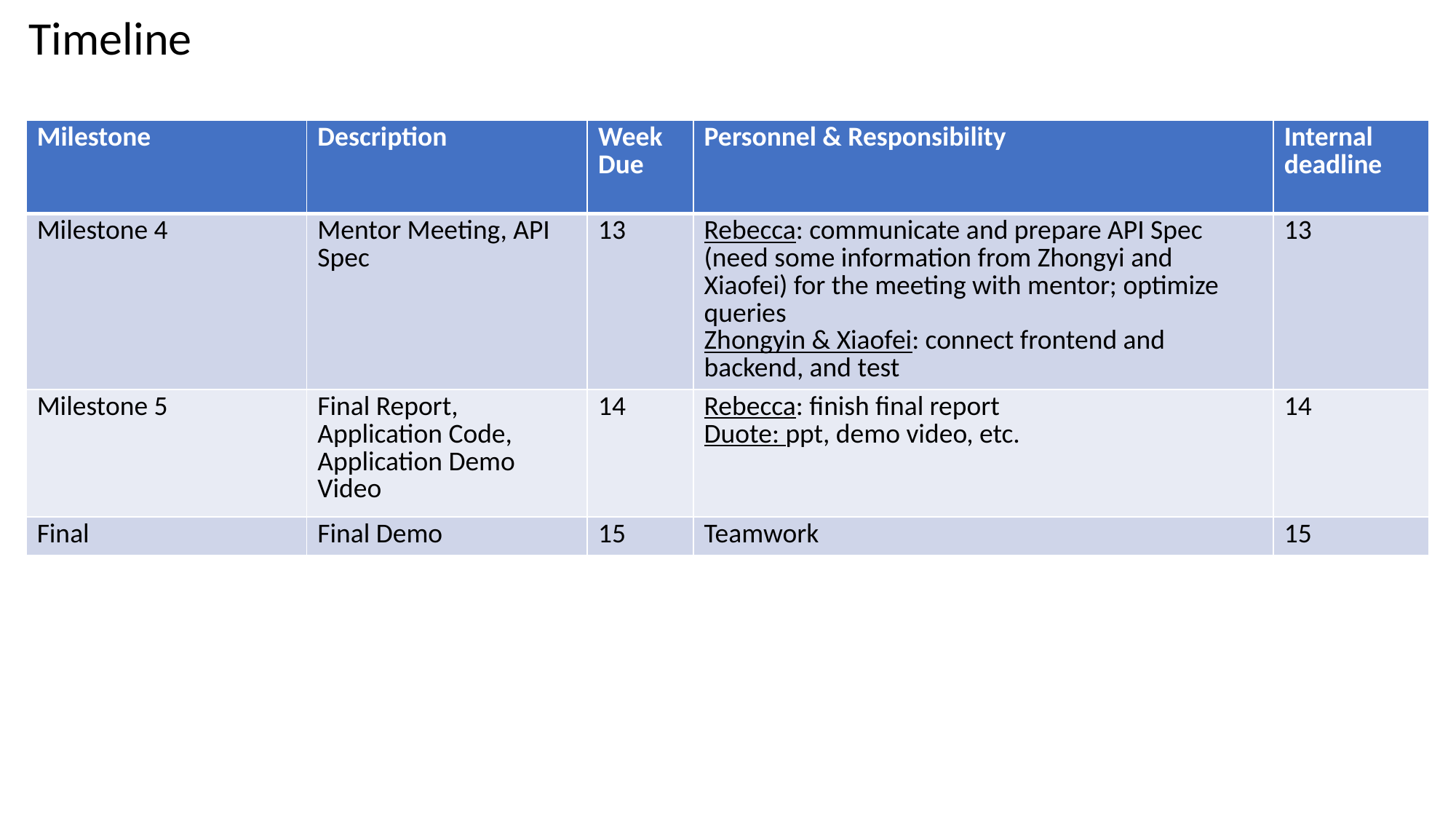

# Timeline
| Milestone | Description | Week Due | Personnel & Responsibility | Internal deadline |
| --- | --- | --- | --- | --- |
| M​ilestone 4 | Mentor Meeting, API Spec | 13 | Rebecca: communicate and prepare API Spec (need some information from Zhongyi and Xiaofei) for the meeting with mentor; optimize queries Zhongyin & Xiaofei: connect frontend and backend, and test | 13 |
| M​ilestone 5 | Final Report, Application Code, Application Demo Video | 14 | Rebecca: finish final report Duote: ppt, demo video, etc. | 14 |
| Final | Final Demo | 15 | Teamwork | 15 |